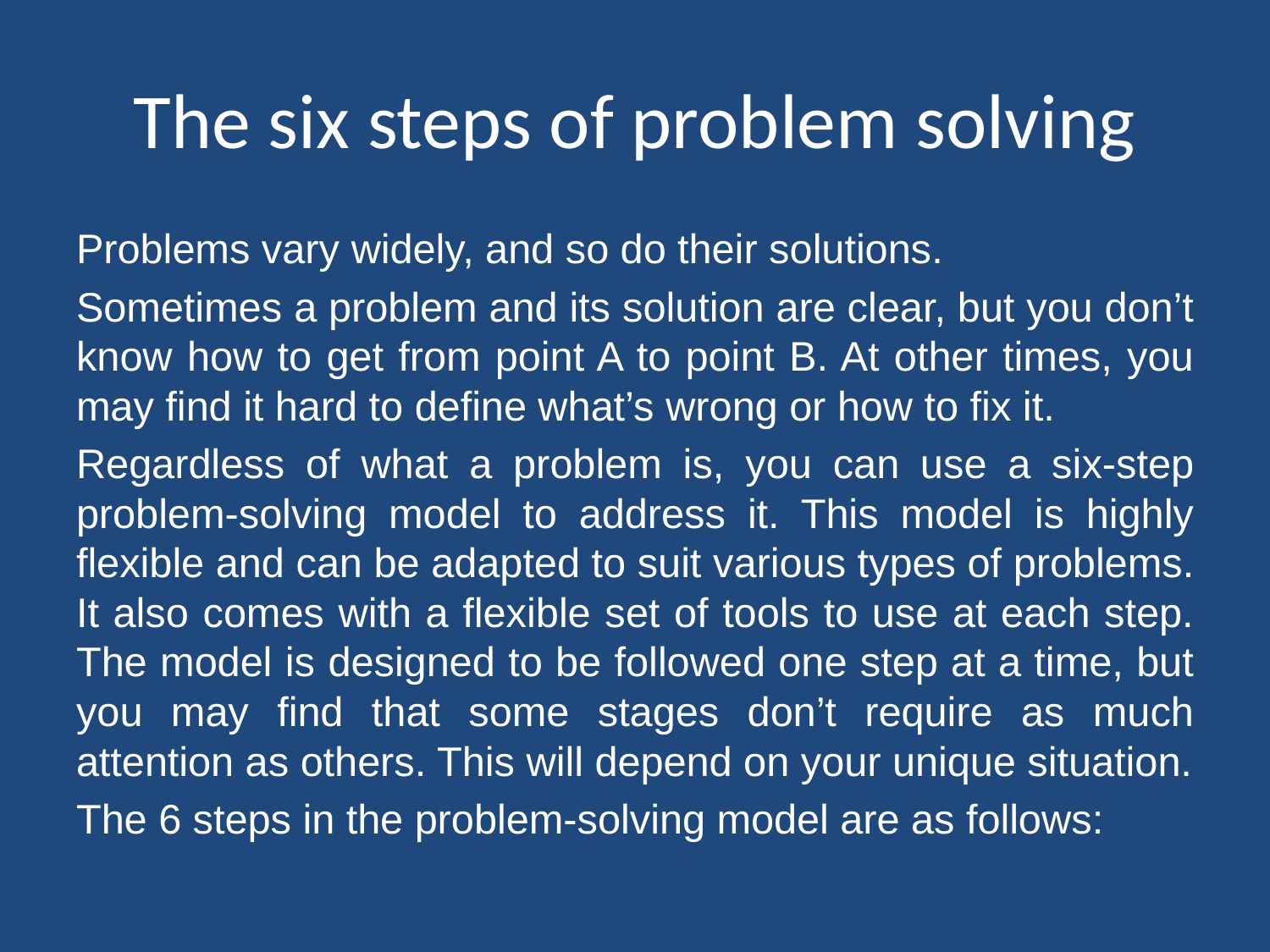

# The six steps of problem solving
Problems vary widely, and so do their solutions.
Sometimes a problem and its solution are clear, but you don’t know how to get from point A to point B. At other times, you may find it hard to define what’s wrong or how to fix it.
Regardless of what a problem is, you can use a six-step problem-solving model to address it. This model is highly flexible and can be adapted to suit various types of problems. It also comes with a flexible set of tools to use at each step. The model is designed to be followed one step at a time, but you may find that some stages don’t require as much attention as others. This will depend on your unique situation.
The 6 steps in the problem-solving model are as follows: